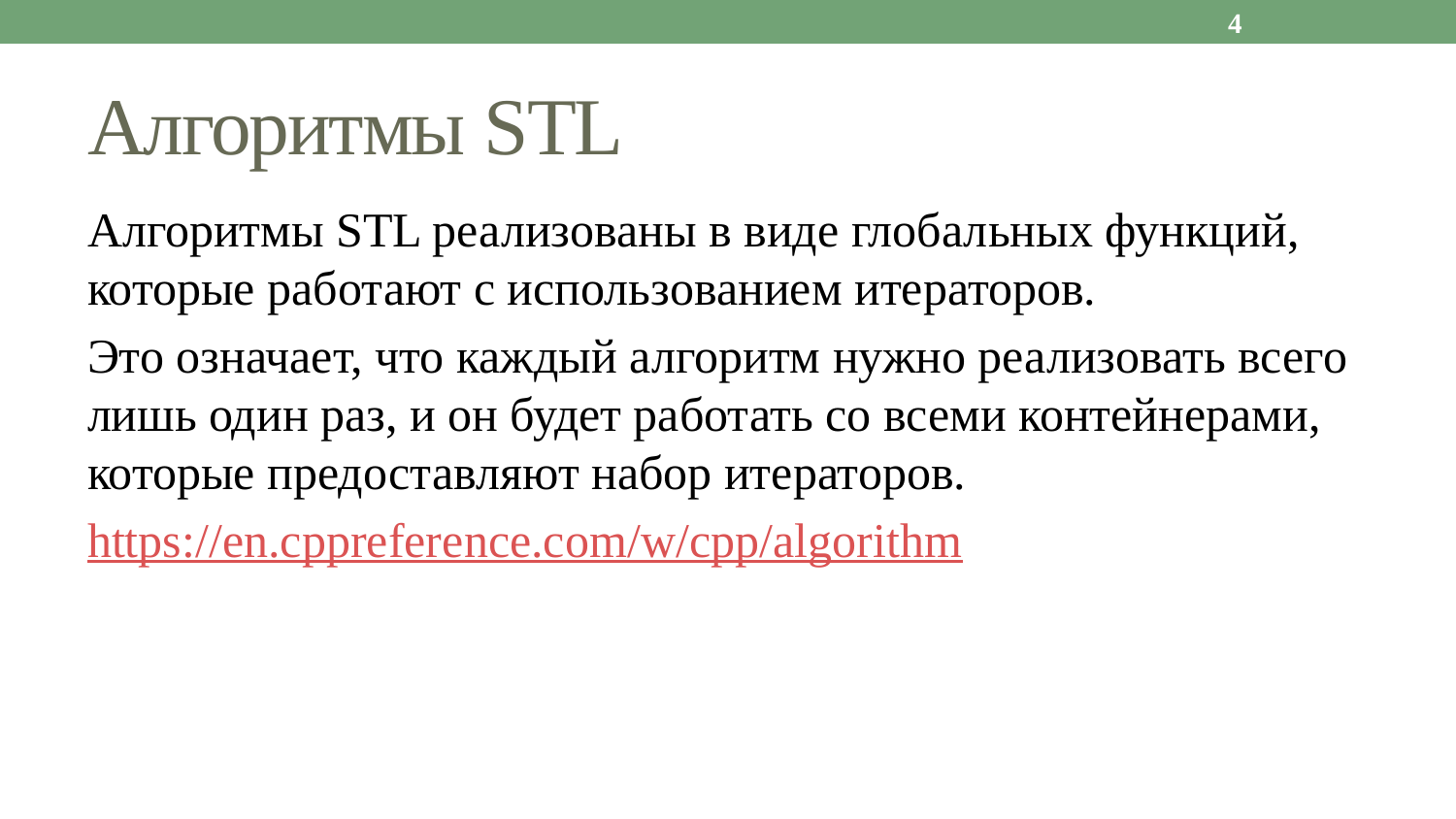

4
# Алгоритмы STL
Алгоритмы STL реализованы в виде глобальных функций, которые работают с использованием итераторов.
Это означает, что каждый алгоритм нужно реализовать всего лишь один раз, и он будет работать со всеми контейнерами, которые предоставляют набор итераторов.
https://en.cppreference.com/w/cpp/algorithm